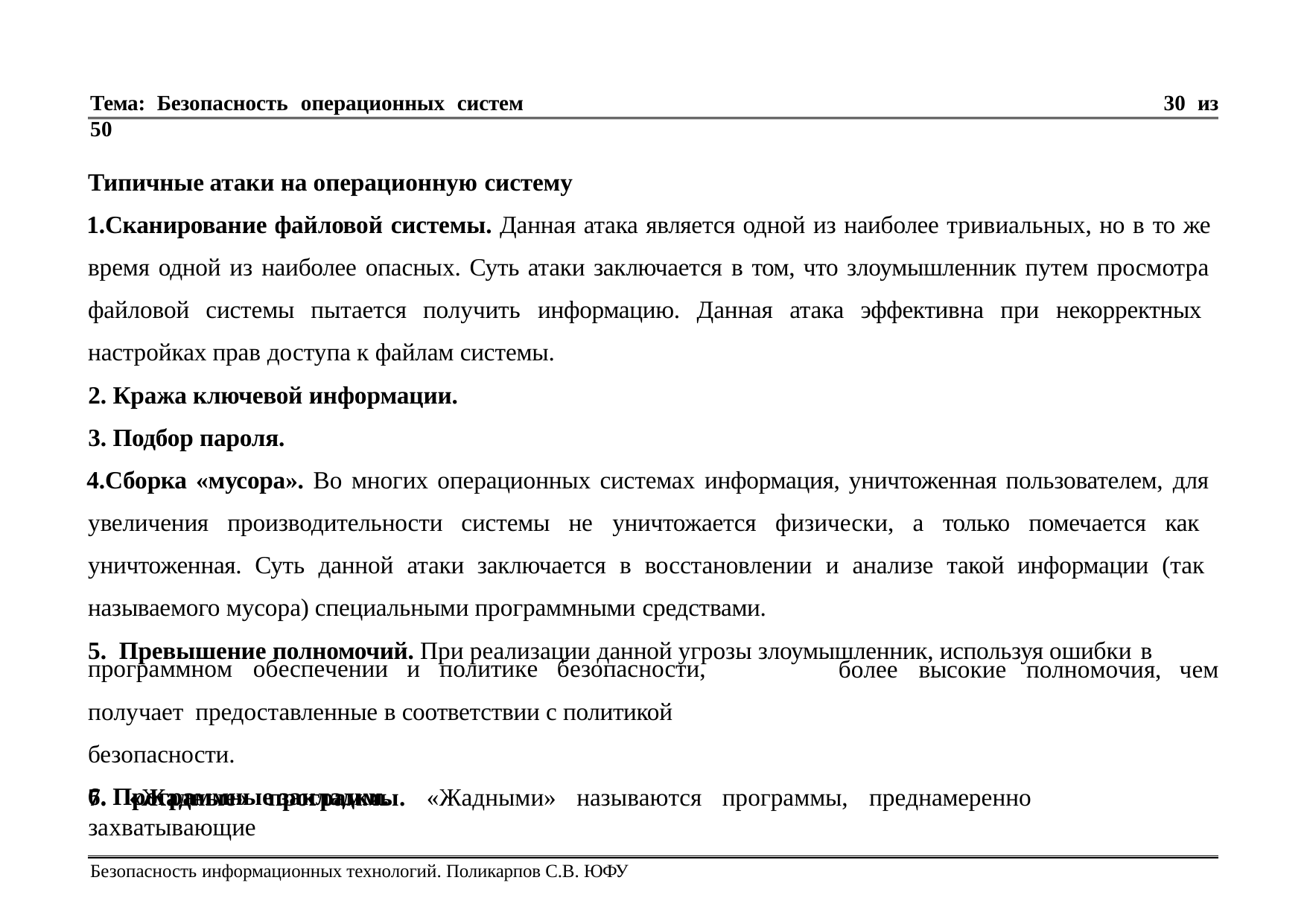

Тема: Безопасность операционных систем	30 из 50

Типичные атаки на операционную систему
Сканирование файловой системы. Данная атака является одной из наиболее тривиальных, но в то же  время одной из наиболее опасных. Суть атаки заключается в том, что злоумышленник путем просмотра  файловой системы пытается получить информацию. Данная атака эффективна при некорректных  настройках прав доступа к файлам системы.
Кража ключевой информации.
Подбор пароля.
Сборка «мусора». Во многих операционных системах информация, уничтоженная пользователем, для  увеличения производительности системы не уничтожается физически, а только помечается как  уничтоженная. Суть данной атаки заключается в восстановлении и анализе такой информации (так  называемого мусора) специальными программными средствами.
Превышение полномочий. При реализации данной угрозы злоумышленник, используя ошибки в

программном	обеспечении	и	политике	безопасности,	получает  предоставленные в соответствии с политикой безопасности.
6. Программные закладки.
более	высокие	полномочия,	чем
7.	«Жадные»	программы.	«Жадными»	называются	программы,	преднамеренно	захватывающие

Безопасность информационных технологий. Поликарпов С.В. ЮФУ